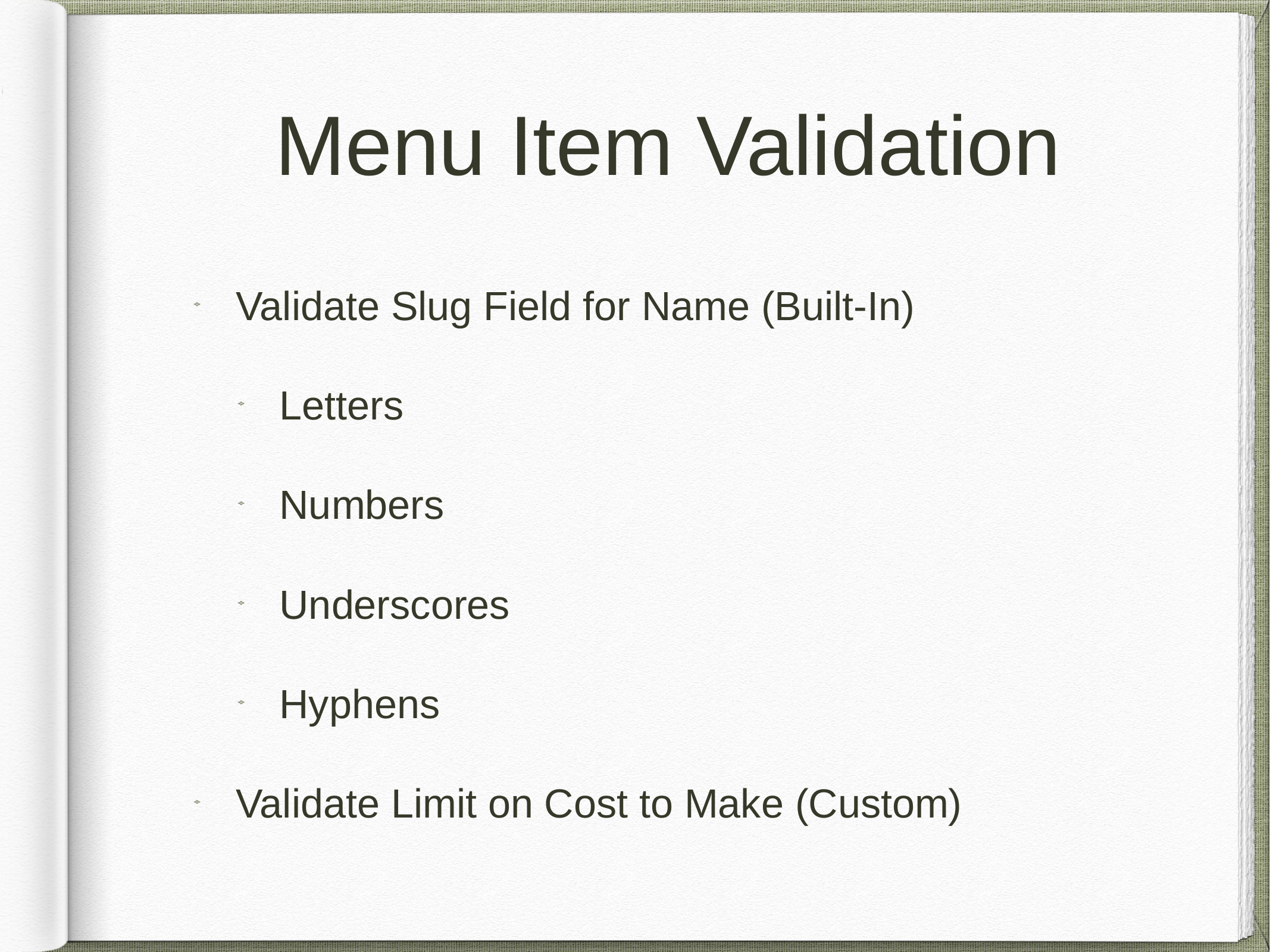

# Menu Item Validation
Validate Slug Field for Name (Built-In)
Letters
Numbers
Underscores
Hyphens
Validate Limit on Cost to Make (Custom)
62